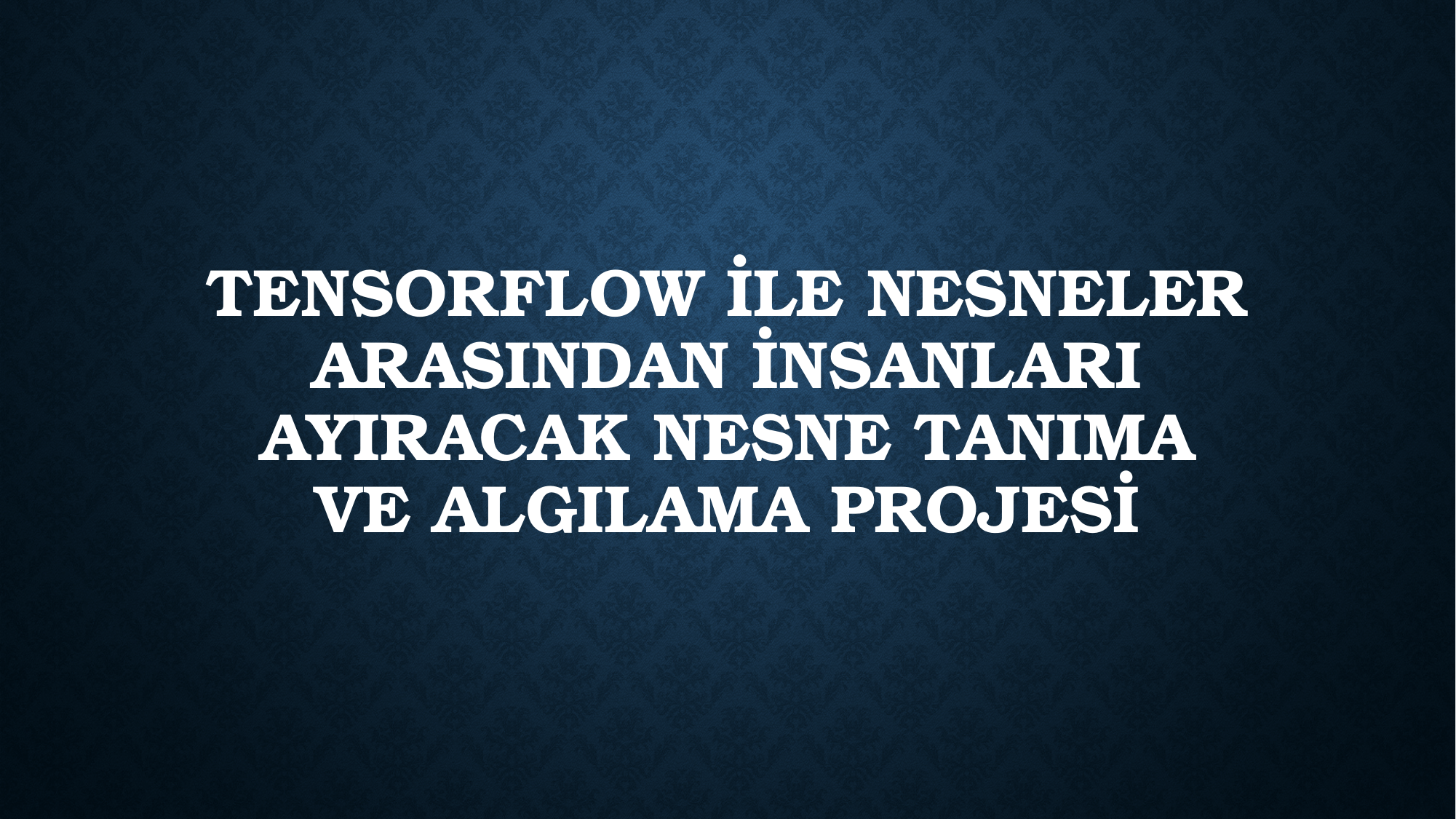

# Tensorflow ile NESNELER ARASINDAN İNSANLARI AYIRACAK NESNE TANIMA VE ALGILAMA PROJESİ